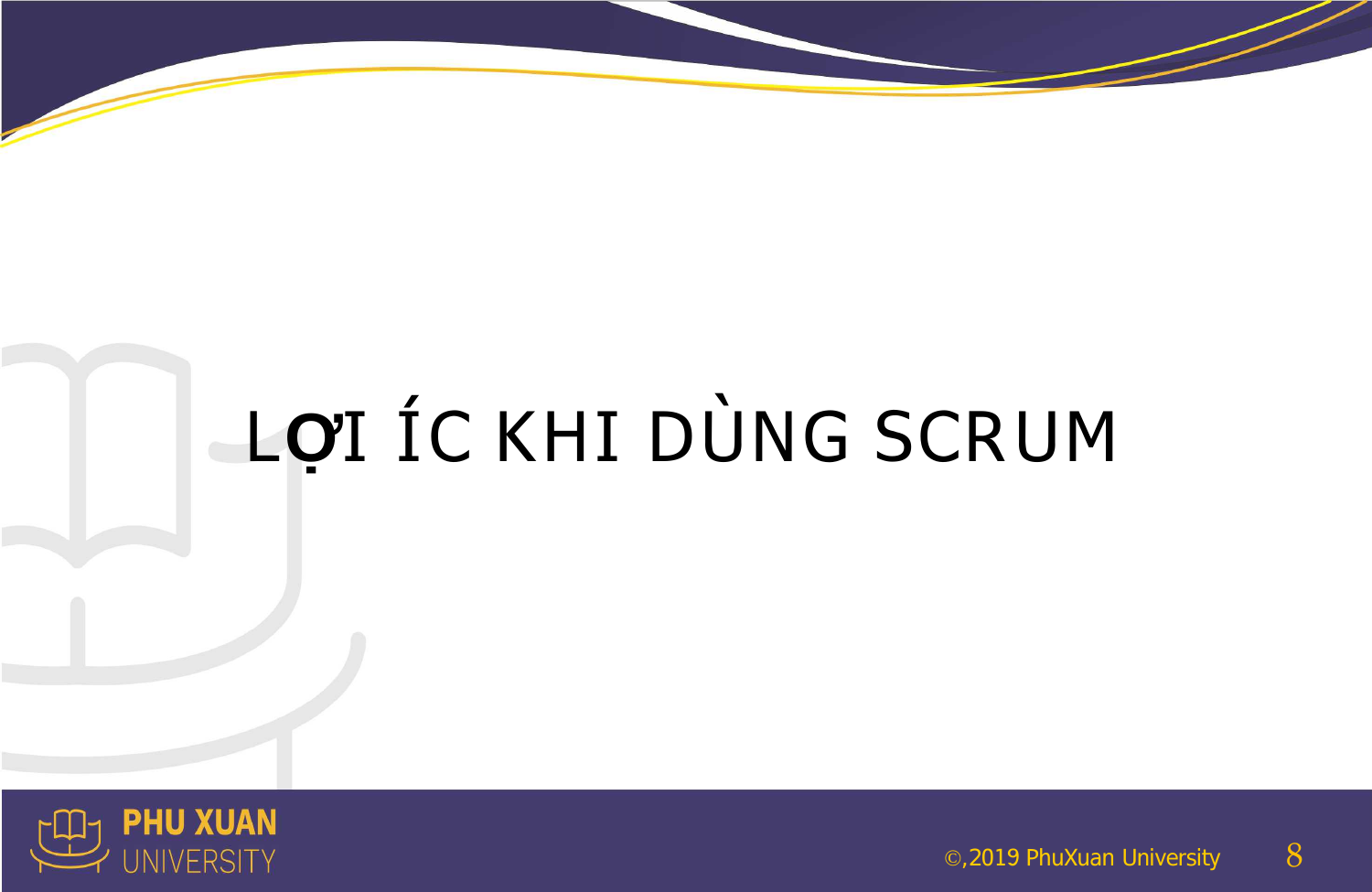

#

LỢI ÍC KHI DÙNG SCRUM
8